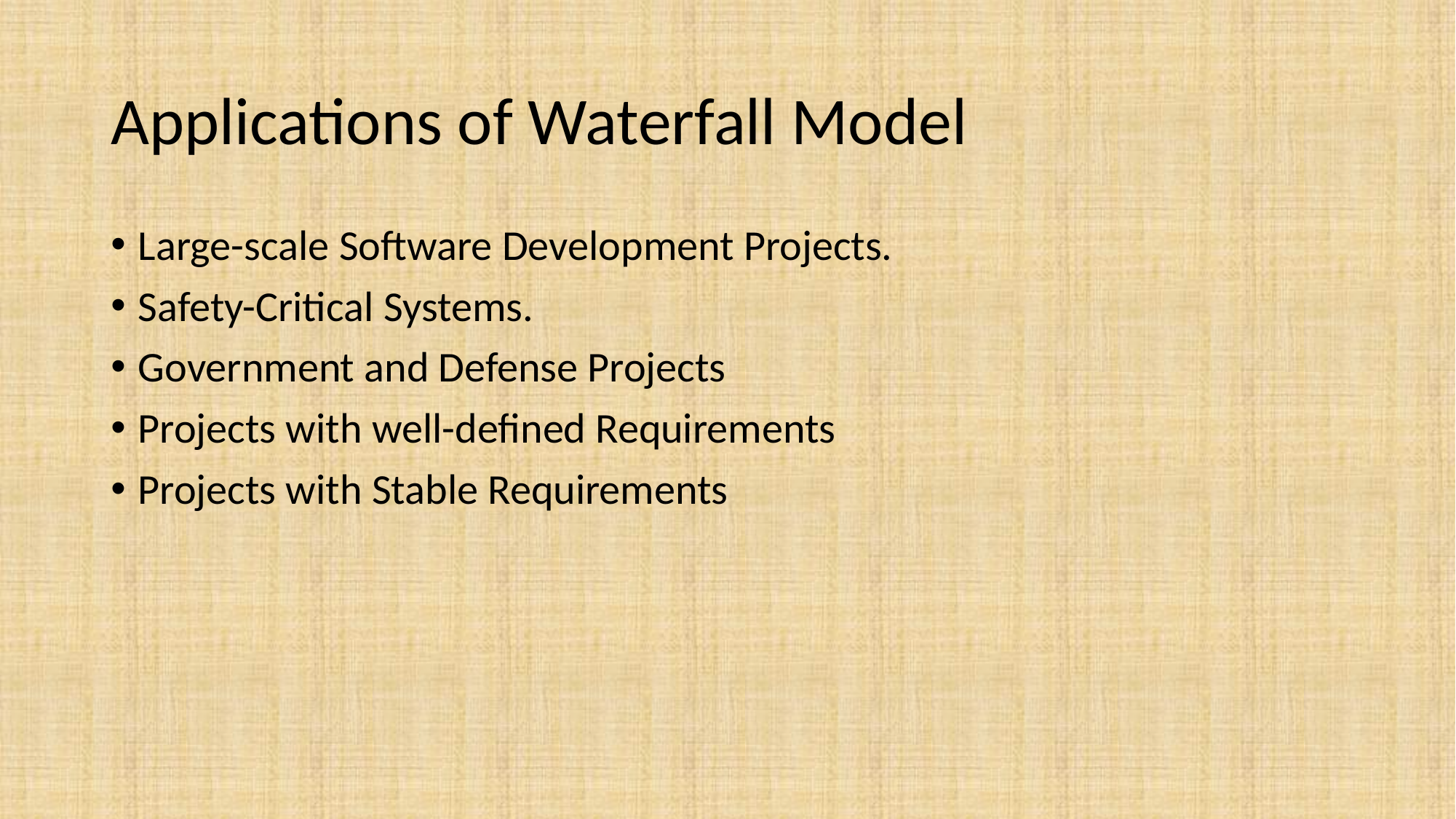

# Applications of Waterfall Model
Large-scale Software Development Projects.
Safety-Critical Systems.
Government and Defense Projects
Projects with well-defined Requirements
Projects with Stable Requirements